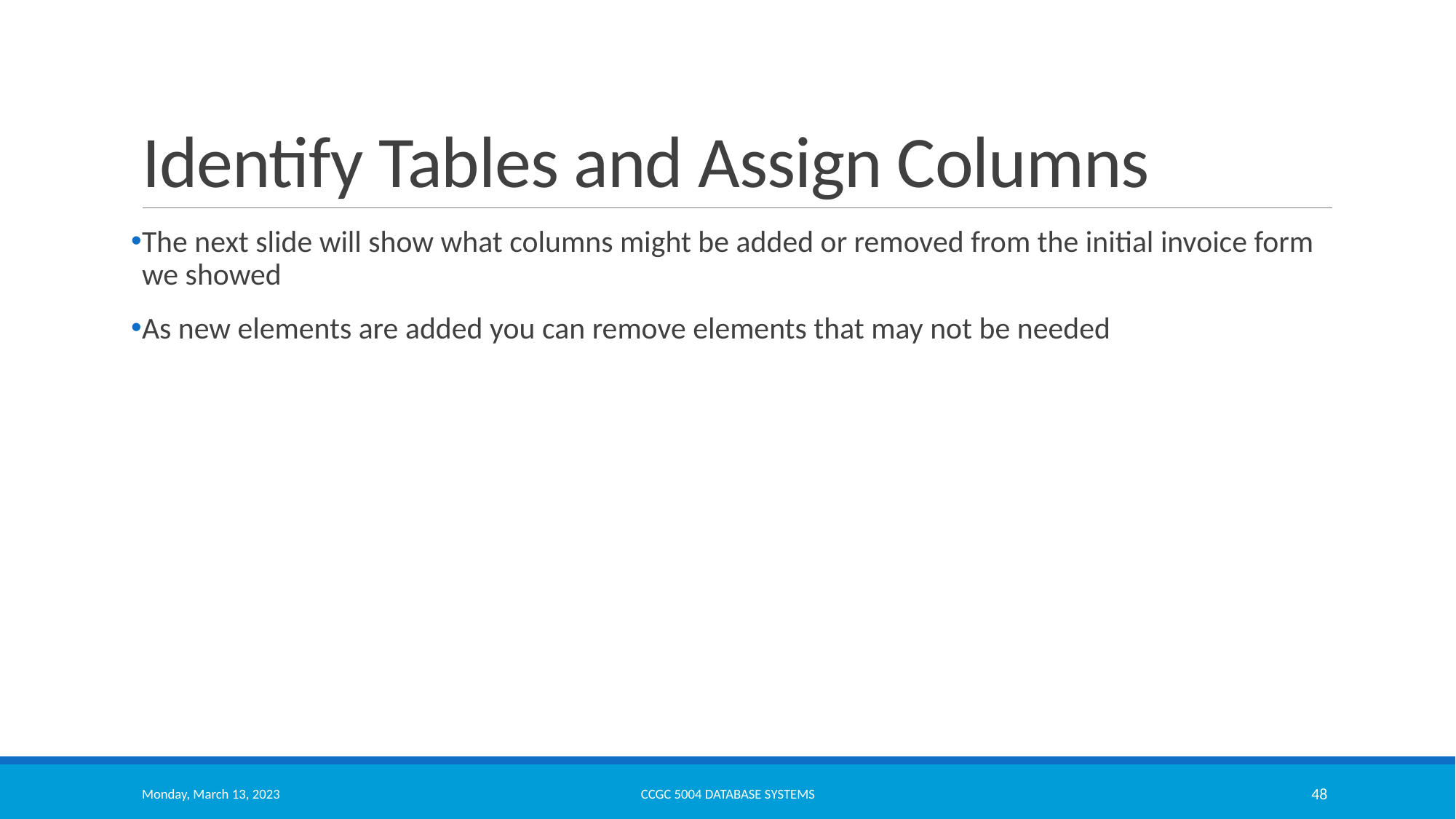

# Identify Tables and Assign Columns
The next slide will show what columns might be added or removed from the initial invoice form we showed
As new elements are added you can remove elements that may not be needed
Monday, March 13, 2023
CCGC 5004 Database Systems
48